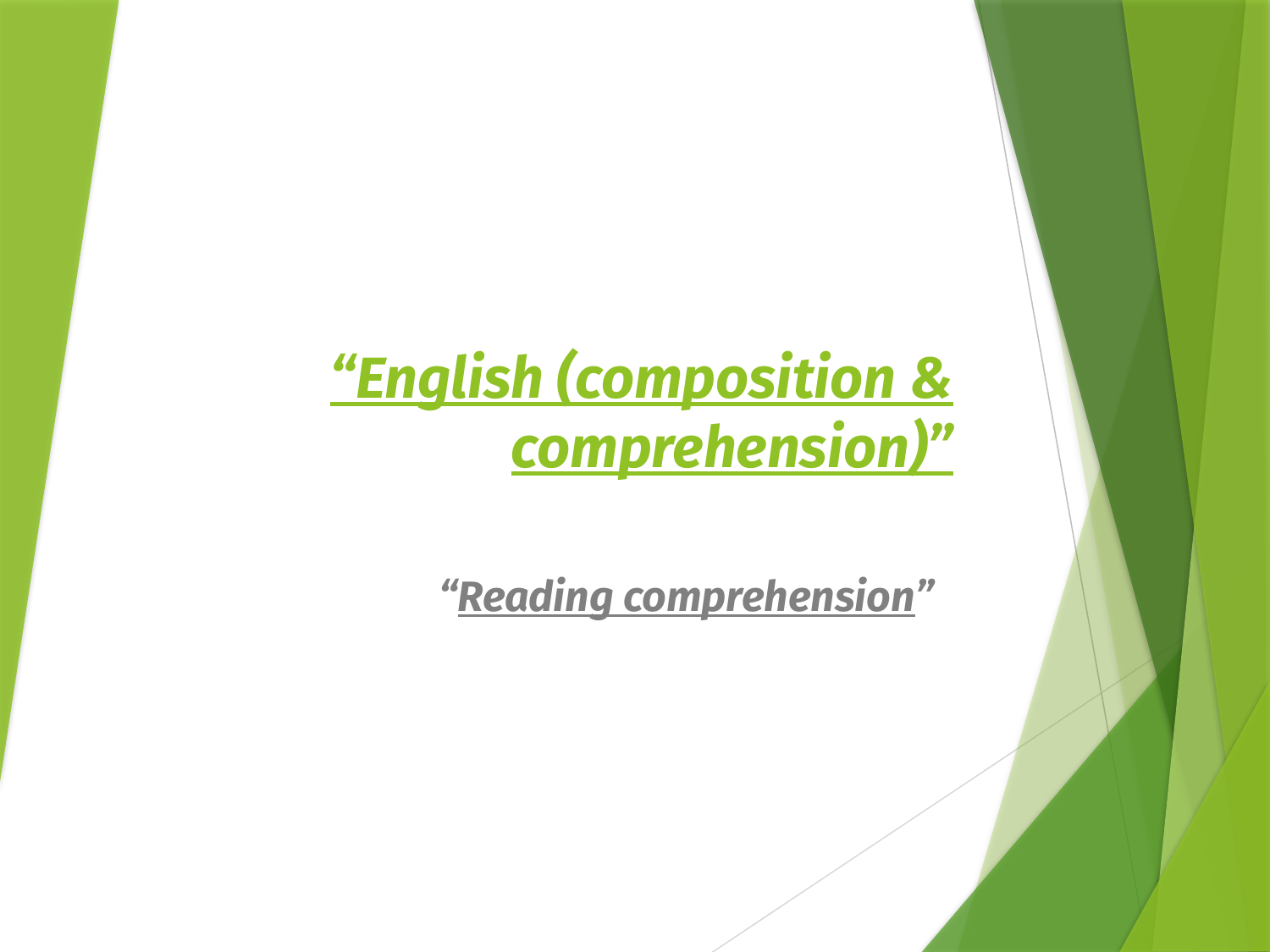

# “English (composition & comprehension)”
“Reading comprehension”